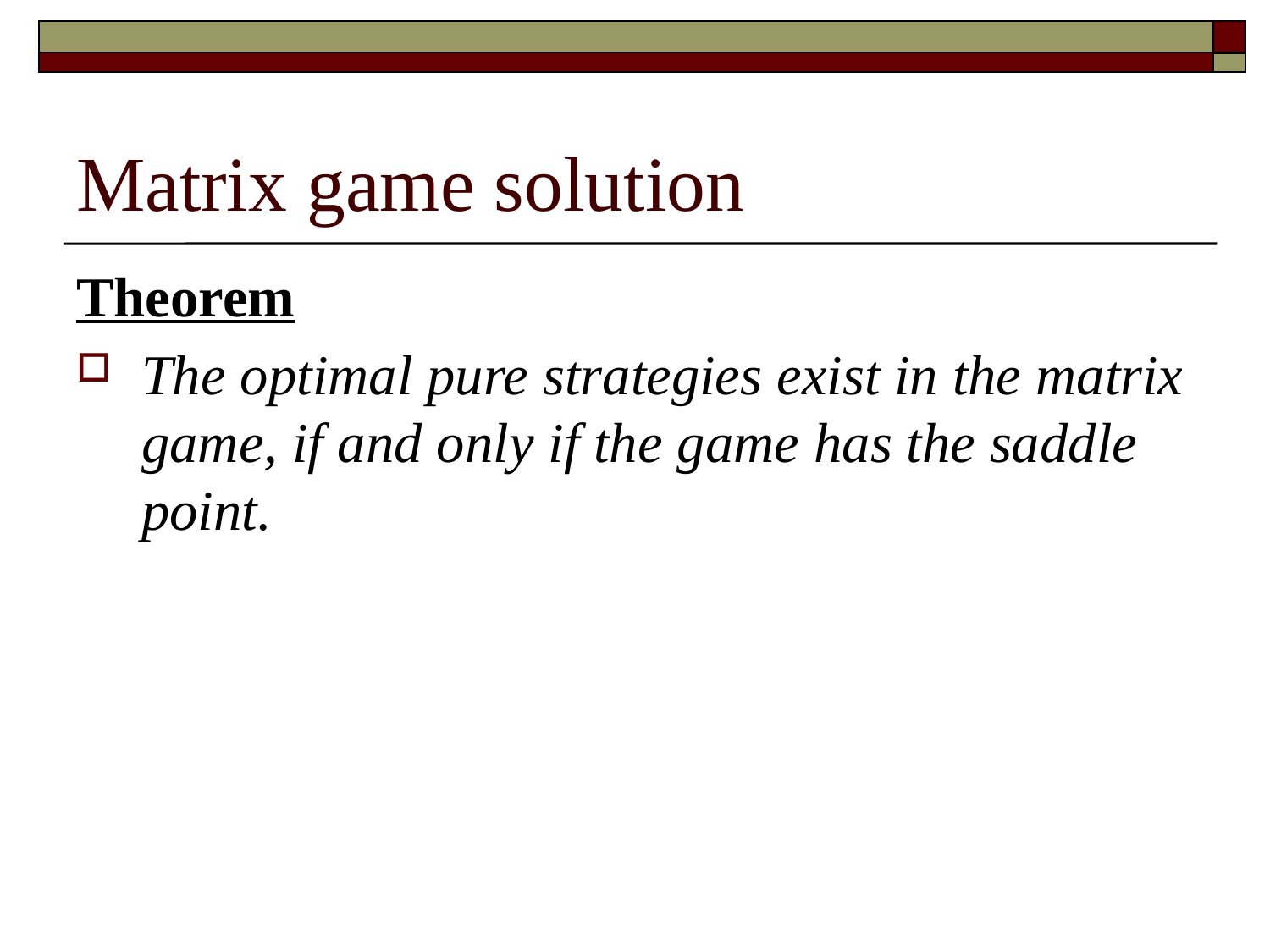

# Matrix game solution
Theorem
The optimal pure strategies exist in the matrix game, if and only if the game has the saddle point.